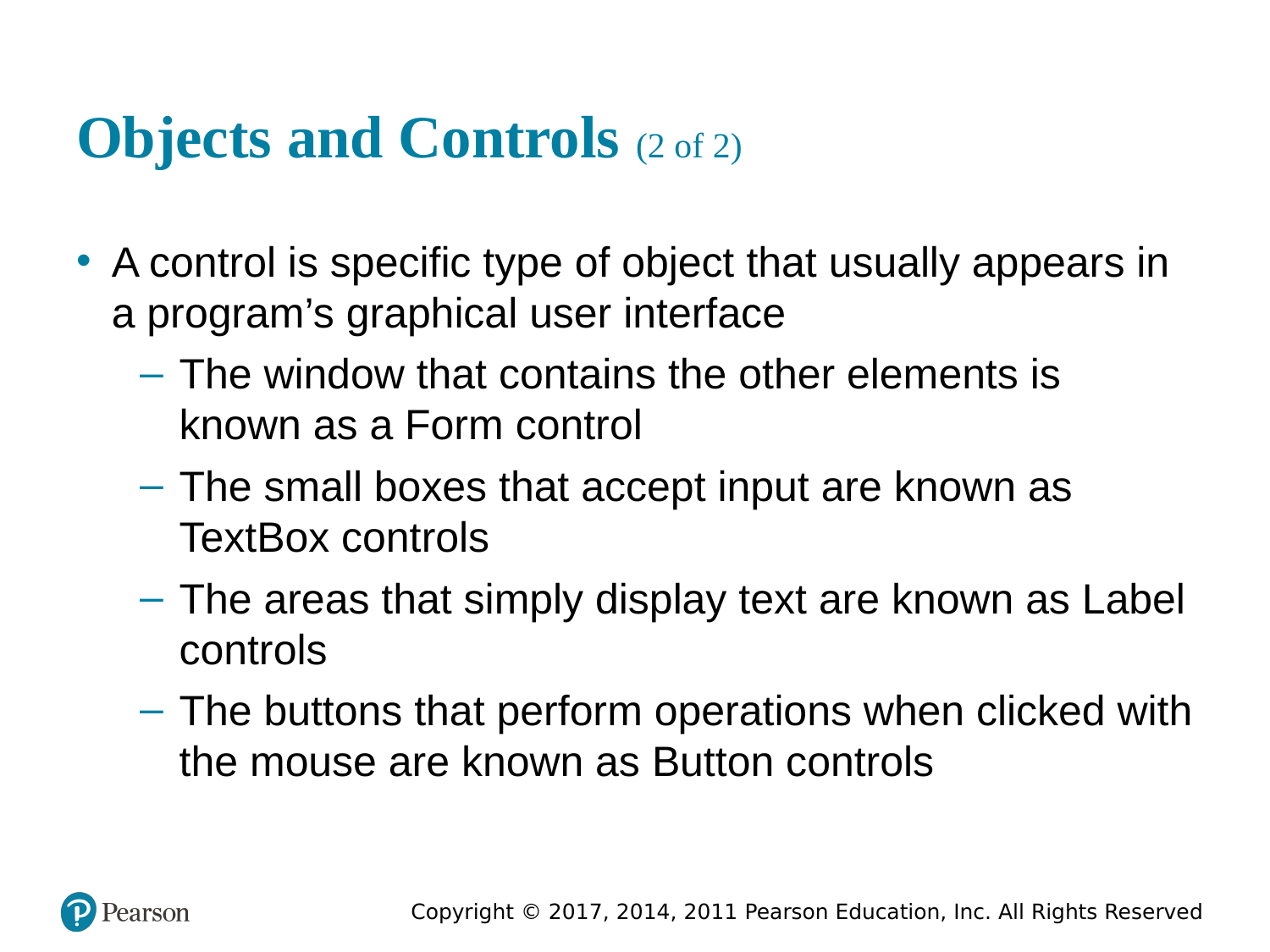

# Objects and Controls (2 of 2)
A control is specific type of object that usually appears in a program’s graphical user interface
The window that contains the other elements is known as a Form control
The small boxes that accept input are known as TextBox controls
The areas that simply display text are known as Label controls
The buttons that perform operations when clicked with the mouse are known as Button controls